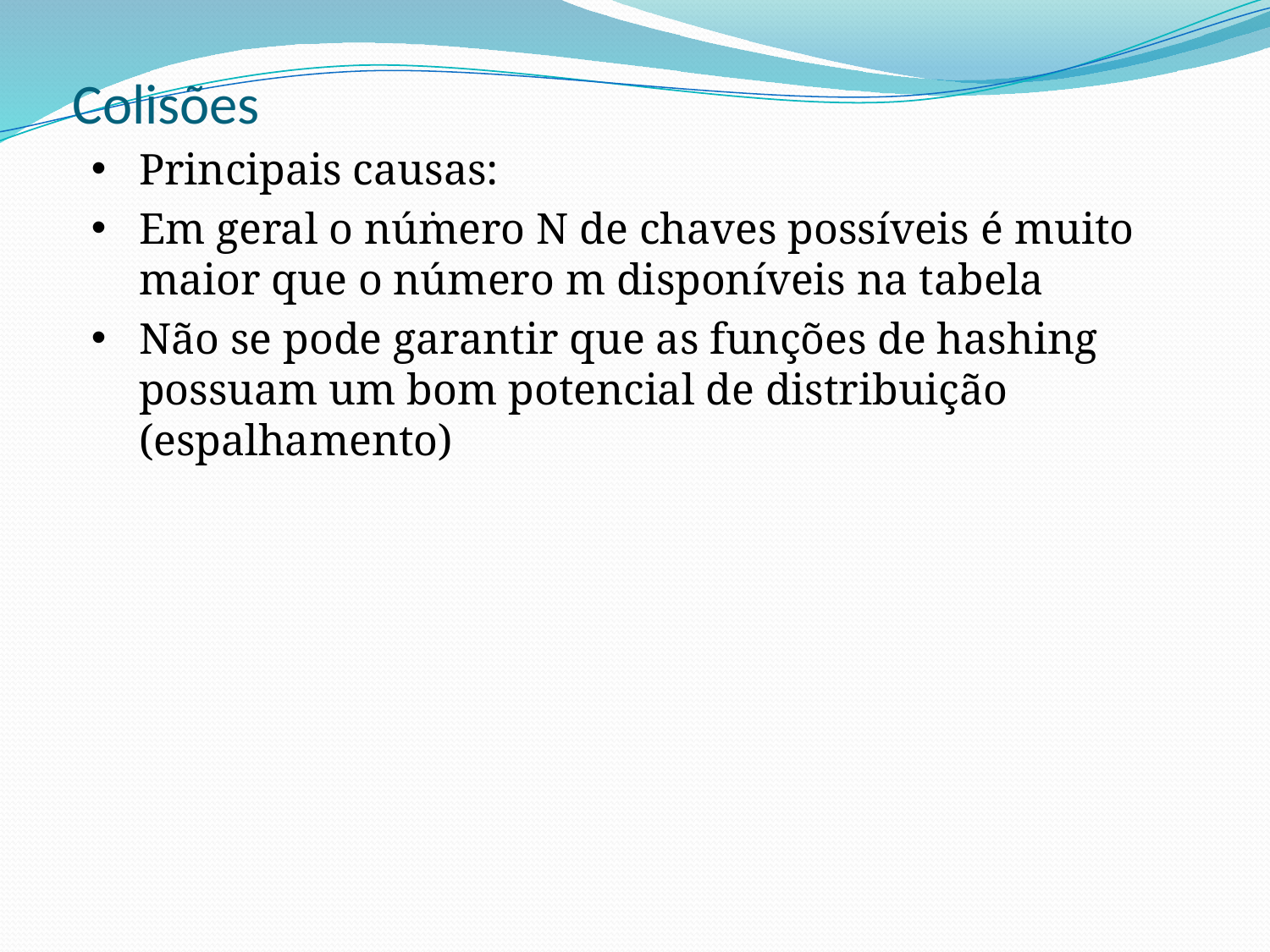

# Colisões
Principais causas:
Em geral o número N de chaves possíveis é muito maior que o número m disponíveis na tabela
Não se pode garantir que as funções de hashing possuam um bom potencial de distribuição (espalhamento)
.